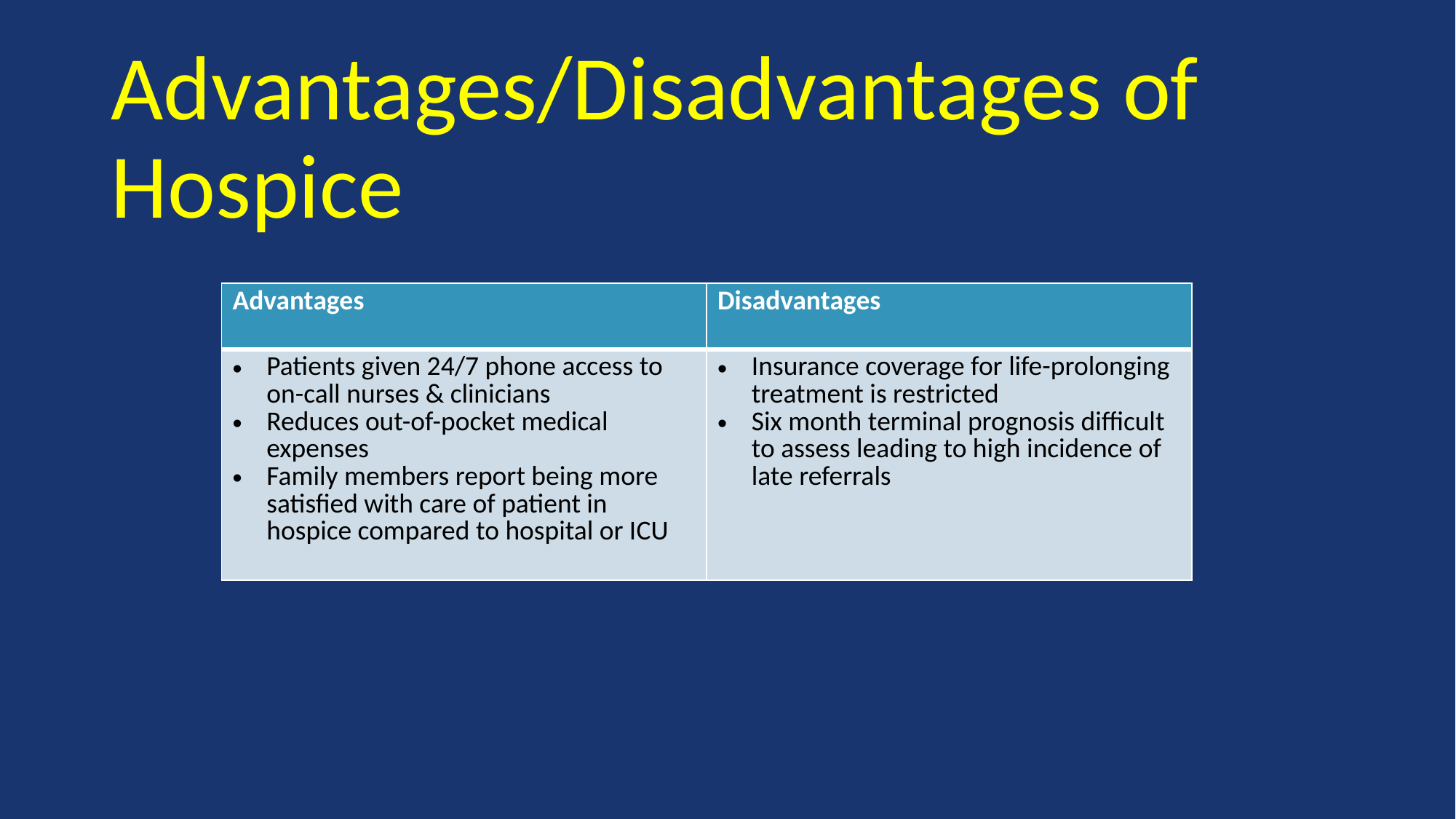

# Advantages/Disadvantages of Hospice
| Advantages | Disadvantages |
| --- | --- |
| Patients given 24/7 phone access to on-call nurses & clinicians Reduces out-of-pocket medical expenses Family members report being more satisfied with care of patient in hospice compared to hospital or ICU | Insurance coverage for life-prolonging treatment is restricted Six month terminal prognosis difficult to assess leading to high incidence of late referrals |